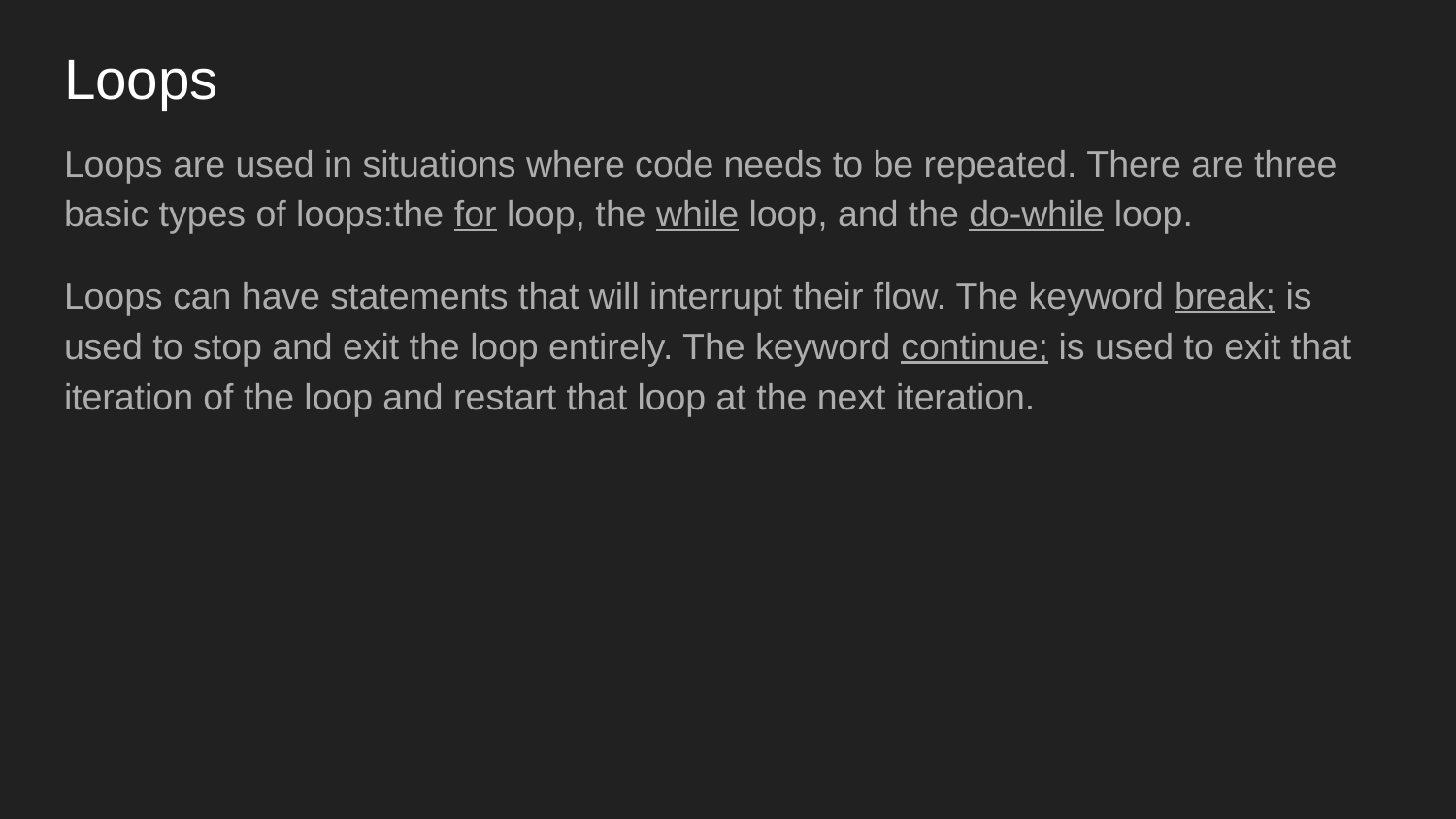

# Loops
Loops are used in situations where code needs to be repeated. There are three basic types of loops:the for loop, the while loop, and the do-while loop.
Loops can have statements that will interrupt their flow. The keyword break; is used to stop and exit the loop entirely. The keyword continue; is used to exit that iteration of the loop and restart that loop at the next iteration.